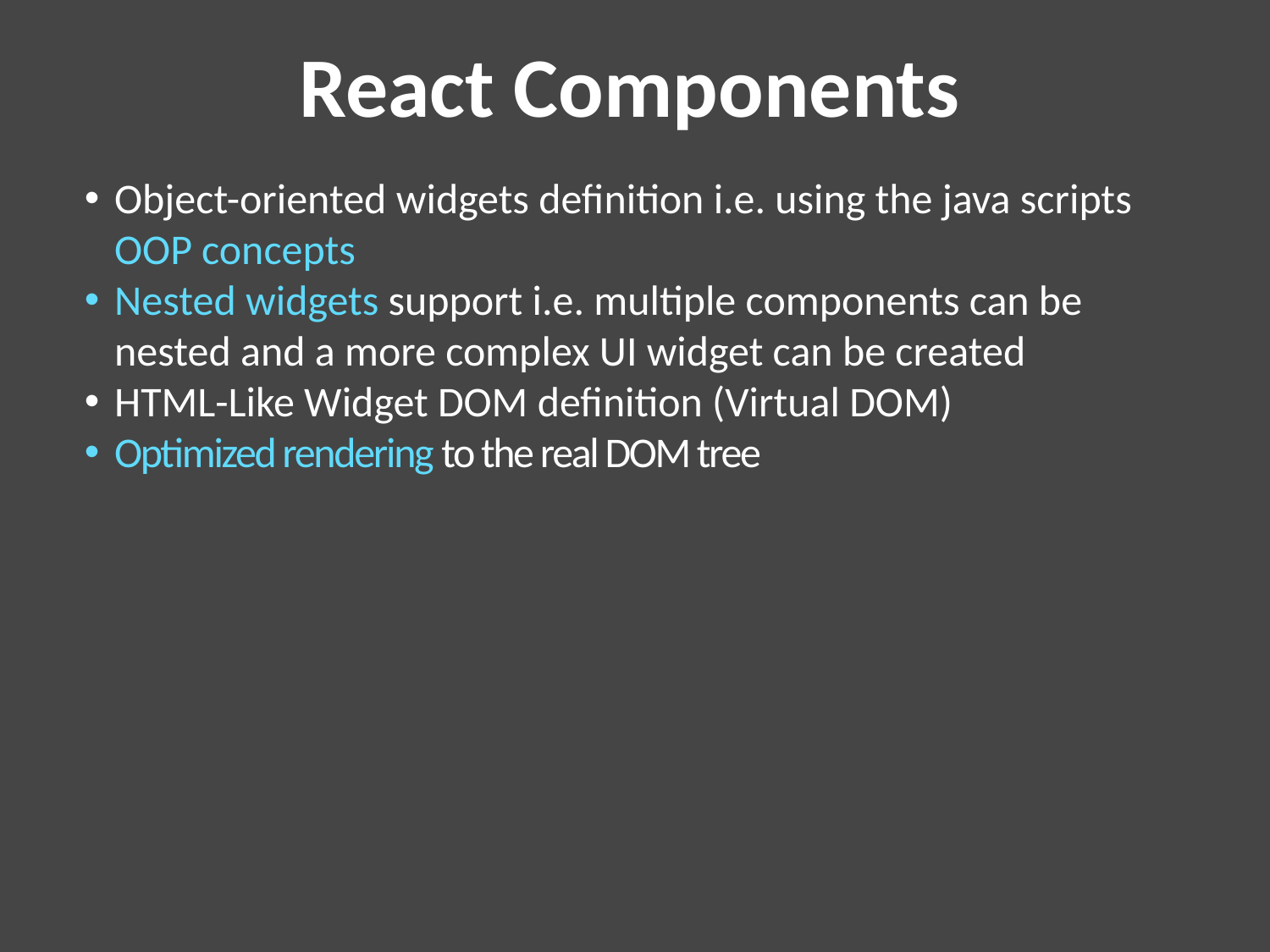

React Components
Object-oriented widgets definition i.e. using the java scripts OOP concepts
Nested widgets support i.e. multiple components can be nested and a more complex UI widget can be created
HTML-Like Widget DOM definition (Virtual DOM)
Optimized rendering to the real DOM tree